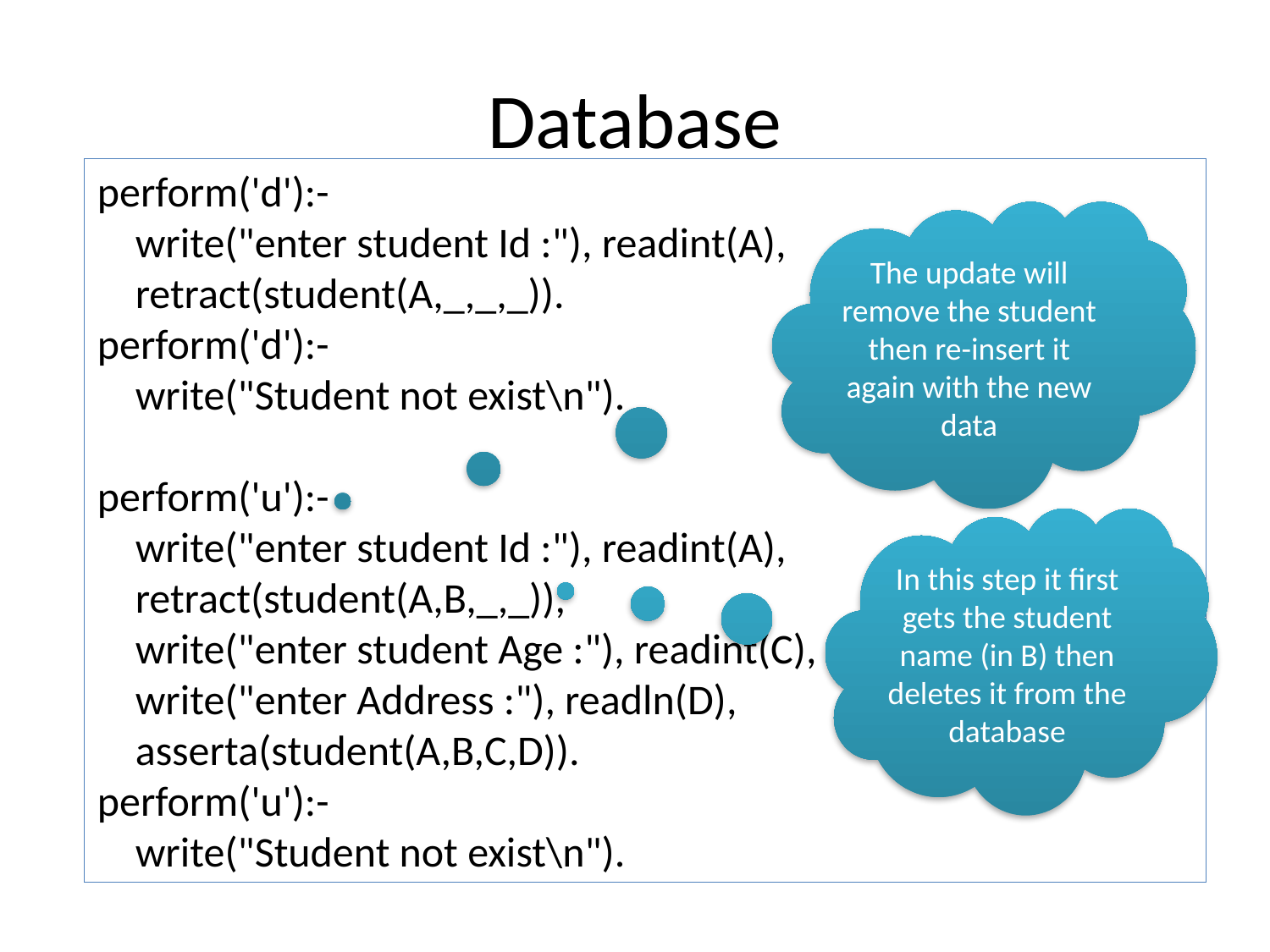

# Database
perform('d'):-
    write("enter student Id :"), readint(A),
    retract(student(A,_,_,_)).
perform('d'):-
    write("Student not exist\n").

perform('u'):-
    write("enter student Id :"), readint(A),
    retract(student(A,B,_,_)),
    write("enter student Age :"), readint(C),
    write("enter Address :"), readln(D),
    asserta(student(A,B,C,D)).
perform('u'):-
    write("Student not exist\n").
The update will remove the student then re-insert it again with the new data
In this step it first gets the student name (in B) then deletes it from the database